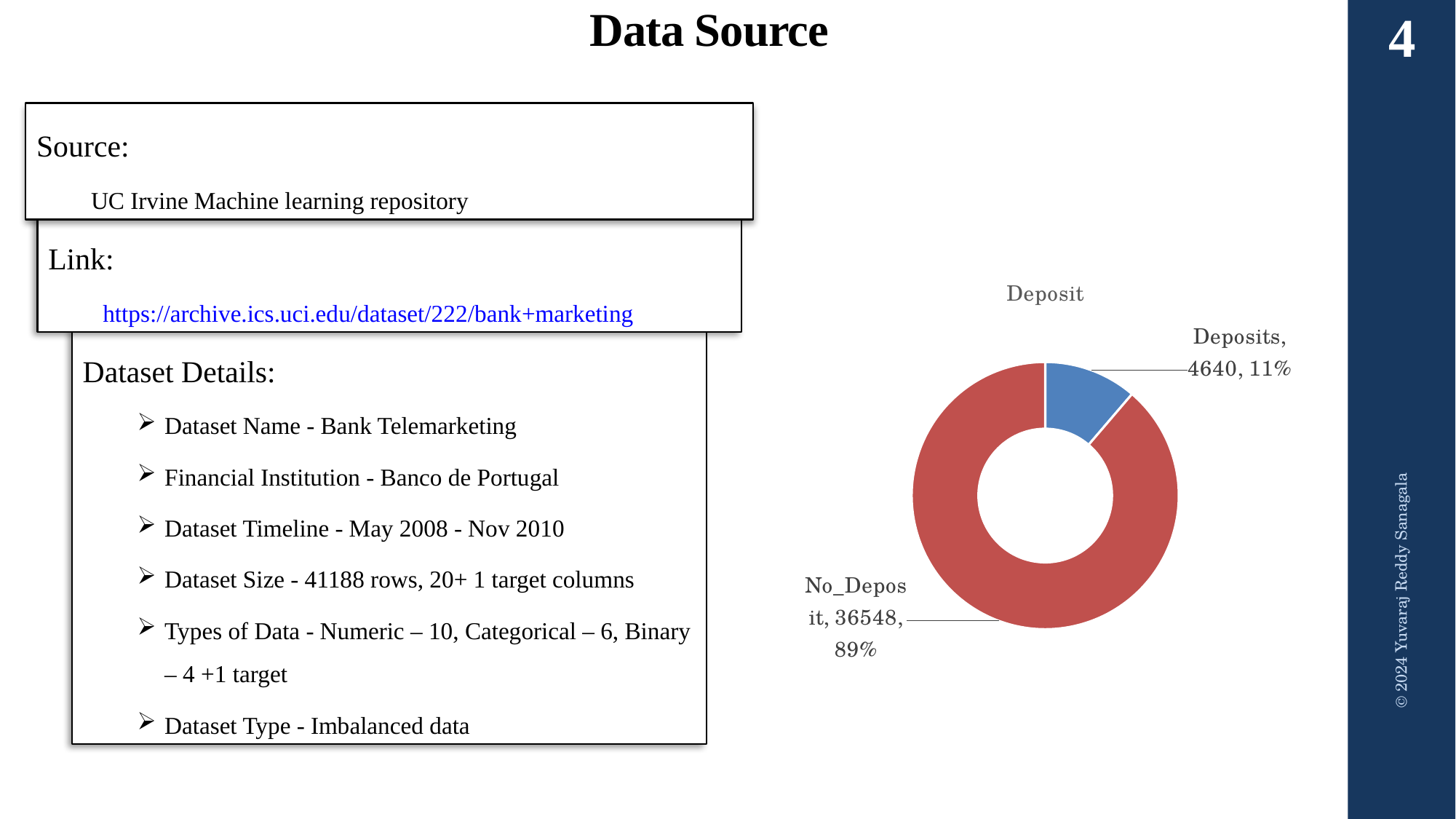

# Data Source
4
Source:
UC Irvine Machine learning repository
Link:
https://archive.ics.uci.edu/dataset/222/bank+marketing

### Chart: Deposit

| Category |  |
|---|---|
| Deposits | 4640.0 |
| No_Deposit | 36548.0 |
Dataset Details:
Dataset Name - Bank Telemarketing
Financial Institution - Banco de Portugal
Dataset Timeline - May 2008 - Nov 2010
Dataset Size - 41188 rows, 20+ 1 target columns
Types of Data - Numeric – 10, Categorical – 6, Binary – 4 +1 target
Dataset Type - Imbalanced data
© 2024 Yuvaraj Reddy Sanagala